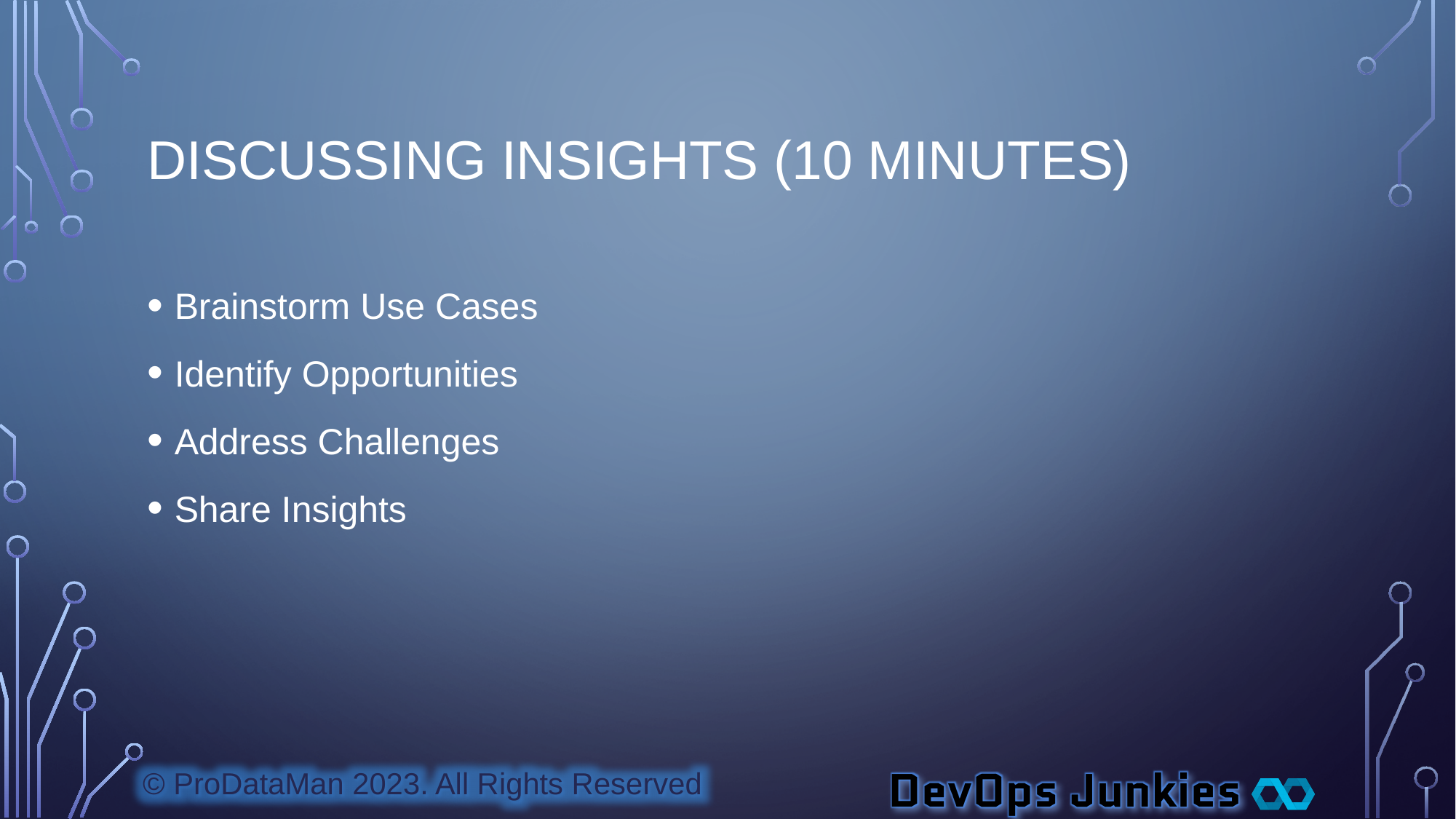

# Discussing Insights (10 minutes)
Brainstorm Use Cases
Identify Opportunities
Address Challenges
Share Insights